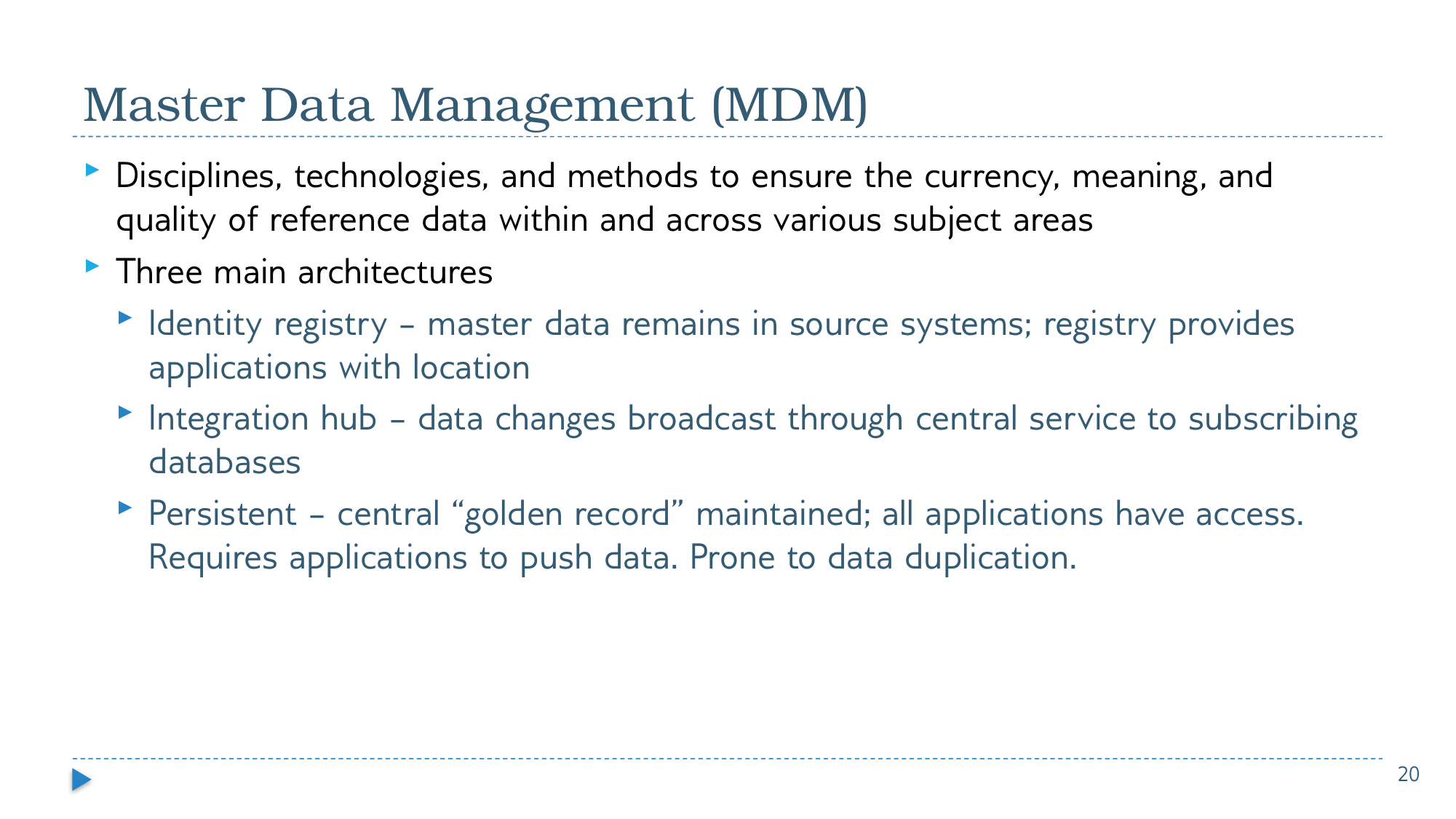

# Master Data Management (M D M)
Disciplines, technologies, and methods to ensure the currency, meaning, and quality of reference data within and across various subject areas
Three main architectures
Identity registry – master data remains in source systems; registry provides applications with location
Integration hub – data changes broadcast through central service to subscribing databases
Persistent – central “golden record” maintained; all applications have access. Requires applications to push data. Prone to data duplication.
20